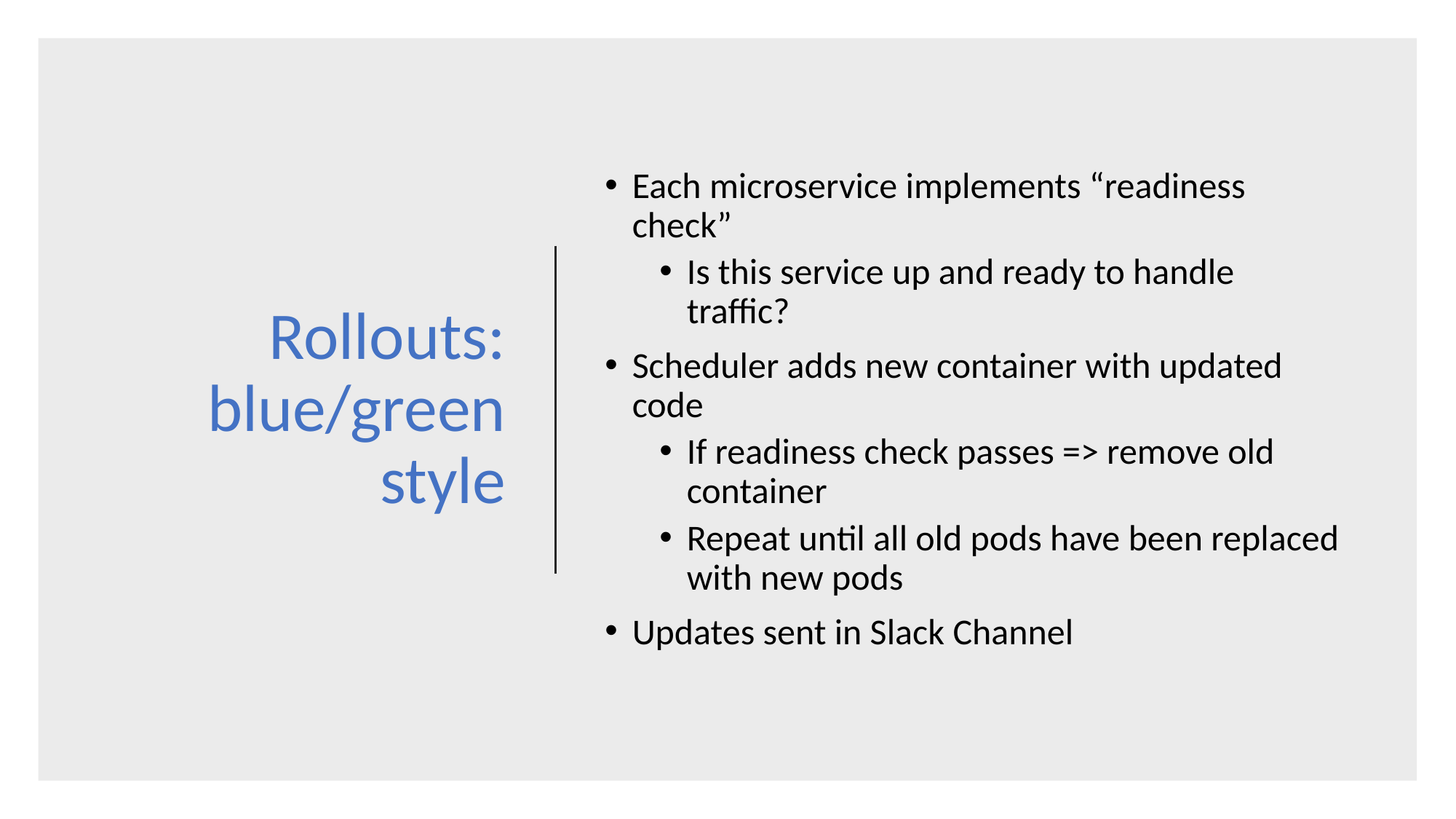

# Rollouts: blue/green style
Each microservice implements “readiness check”
Is this service up and ready to handle traffic?
Scheduler adds new container with updated code
If readiness check passes => remove old container
Repeat until all old pods have been replaced with new pods
Updates sent in Slack Channel